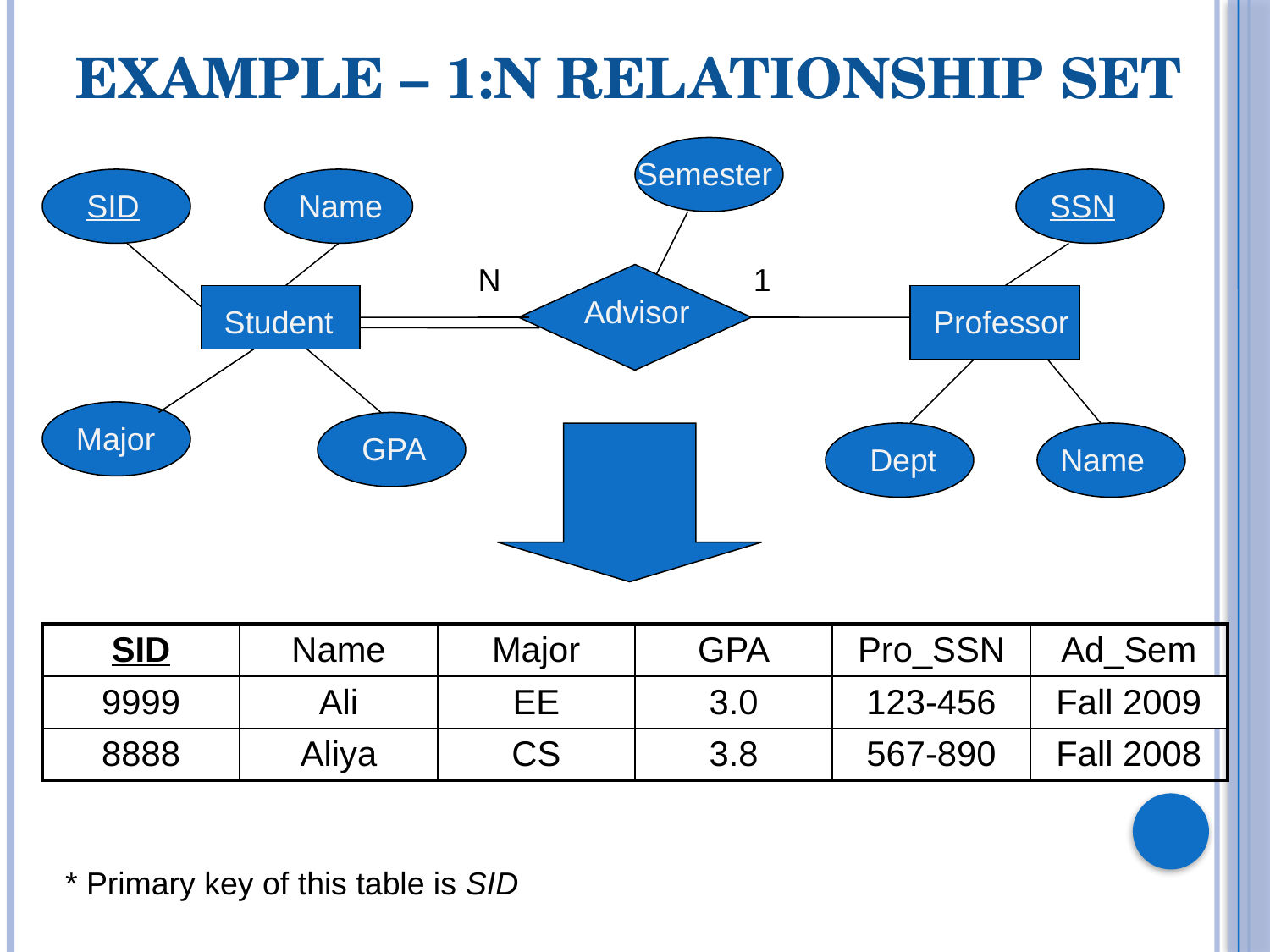

# Example – 1:N Relationship Set

Semester

SID
Name
SSN

N
1

Advisor

Student
Professor

Major

GPA

Dept
Name
| SID | Name | Major | GPA | Pro\_SSN | Ad\_Sem |
| --- | --- | --- | --- | --- | --- |
| 9999 | Ali | EE | 3.0 | 123-456 | Fall 2009 |
| 8888 | Aliya | CS | 3.8 | 567-890 | Fall 2008 |
* Primary key of this table is SID